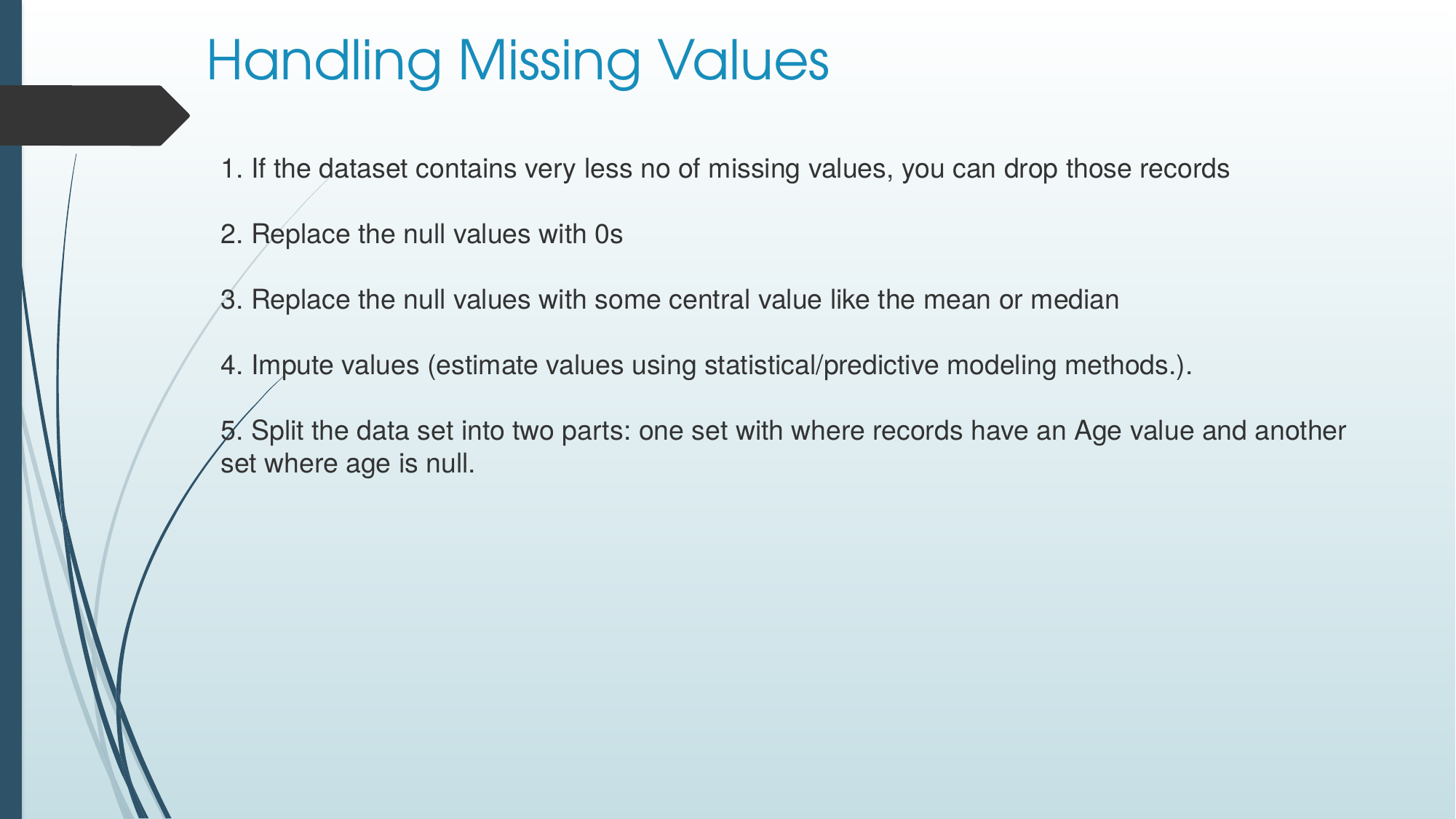

# Handling Missing Values
1. If the dataset contains very less no of missing values, you can drop those records

2. Replace the null values with 0s

3. Replace the null values with some central value like the mean or median

4. Impute values (estimate values using statistical/predictive modeling methods.).

5. Split the data set into two parts: one set with where records have an Age value and another set where age is null.